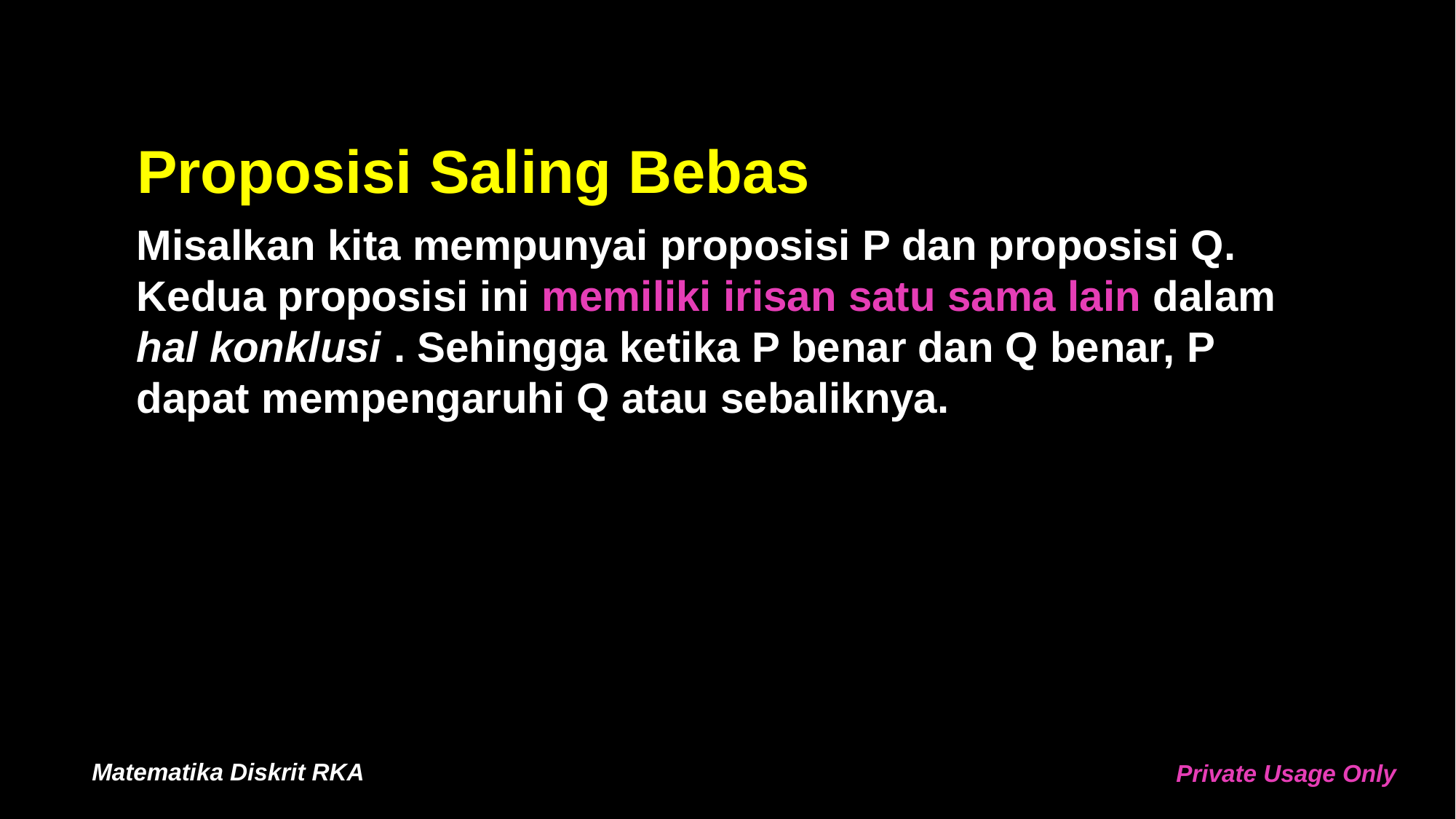

# Proposisi Saling Bebas
Misalkan kita mempunyai proposisi P dan proposisi Q. Kedua proposisi ini memiliki irisan satu sama lain dalam hal konklusi . Sehingga ketika P benar dan Q benar, P dapat mempengaruhi Q atau sebaliknya.
Matematika Diskrit RKA
Private Usage Only